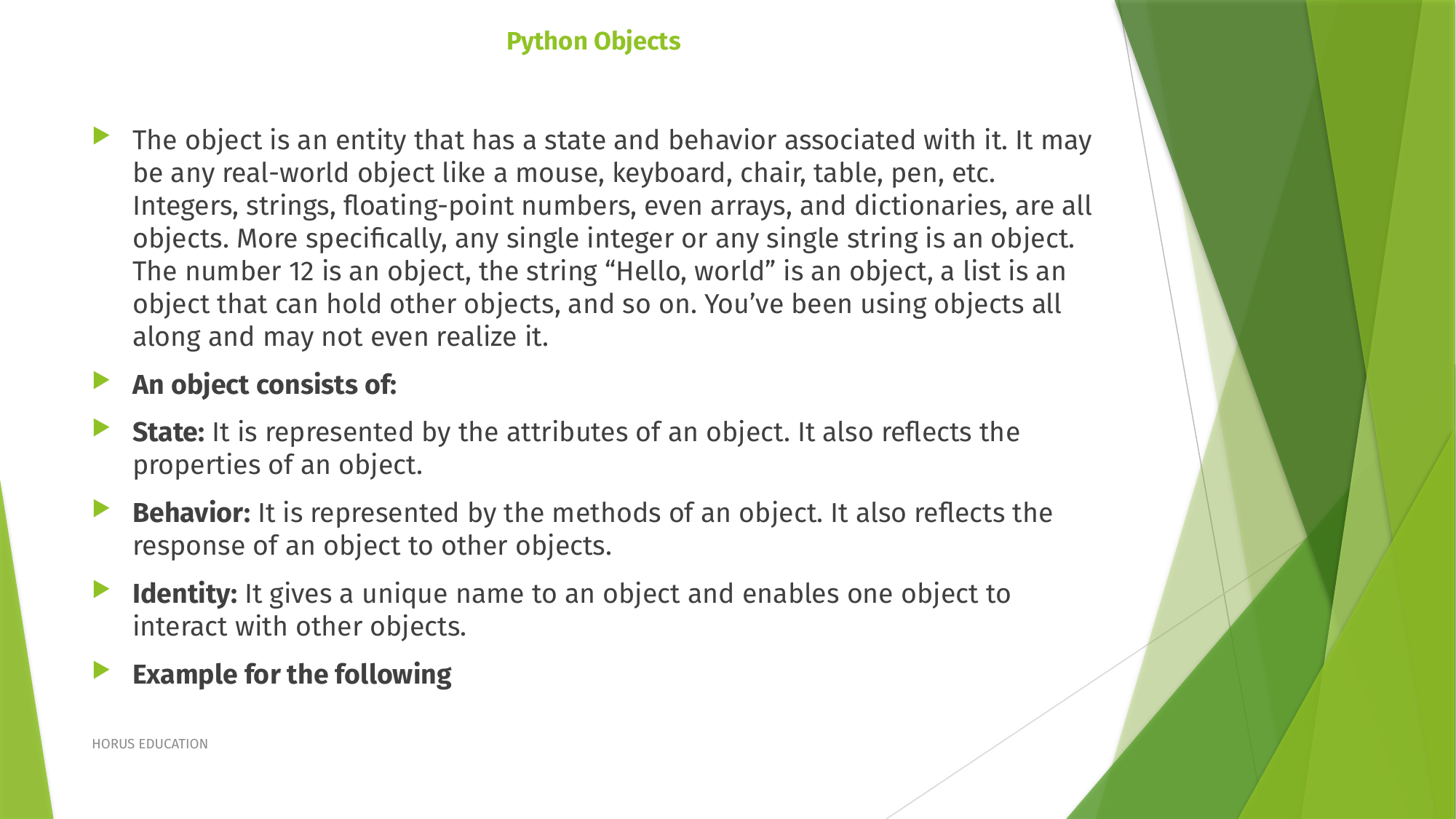

# Python Objects
The object is an entity that has a state and behavior associated with it. It may be any real-world object like a mouse, keyboard, chair, table, pen, etc. Integers, strings, floating-point numbers, even arrays, and dictionaries, are all objects. More specifically, any single integer or any single string is an object. The number 12 is an object, the string “Hello, world” is an object, a list is an object that can hold other objects, and so on. You’ve been using objects all along and may not even realize it.
An object consists of:
State: It is represented by the attributes of an object. It also reflects the properties of an object.
Behavior: It is represented by the methods of an object. It also reflects the response of an object to other objects.
Identity: It gives a unique name to an object and enables one object to interact with other objects.
Example for the following

HORUS EDUCATION